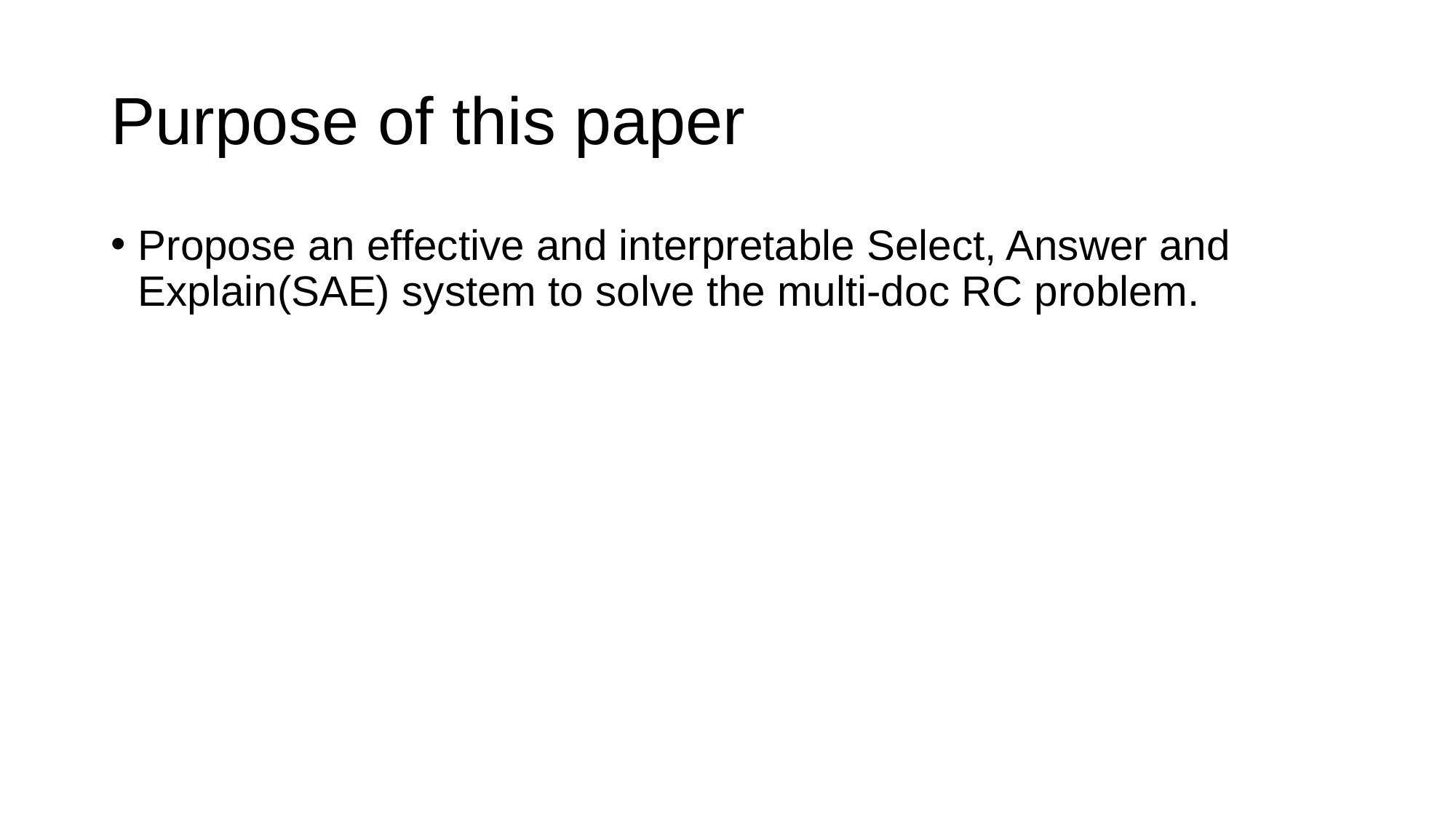

# Purpose of this paper
Propose an effective and interpretable Select, Answer and Explain(SAE) system to solve the multi-doc RC problem.